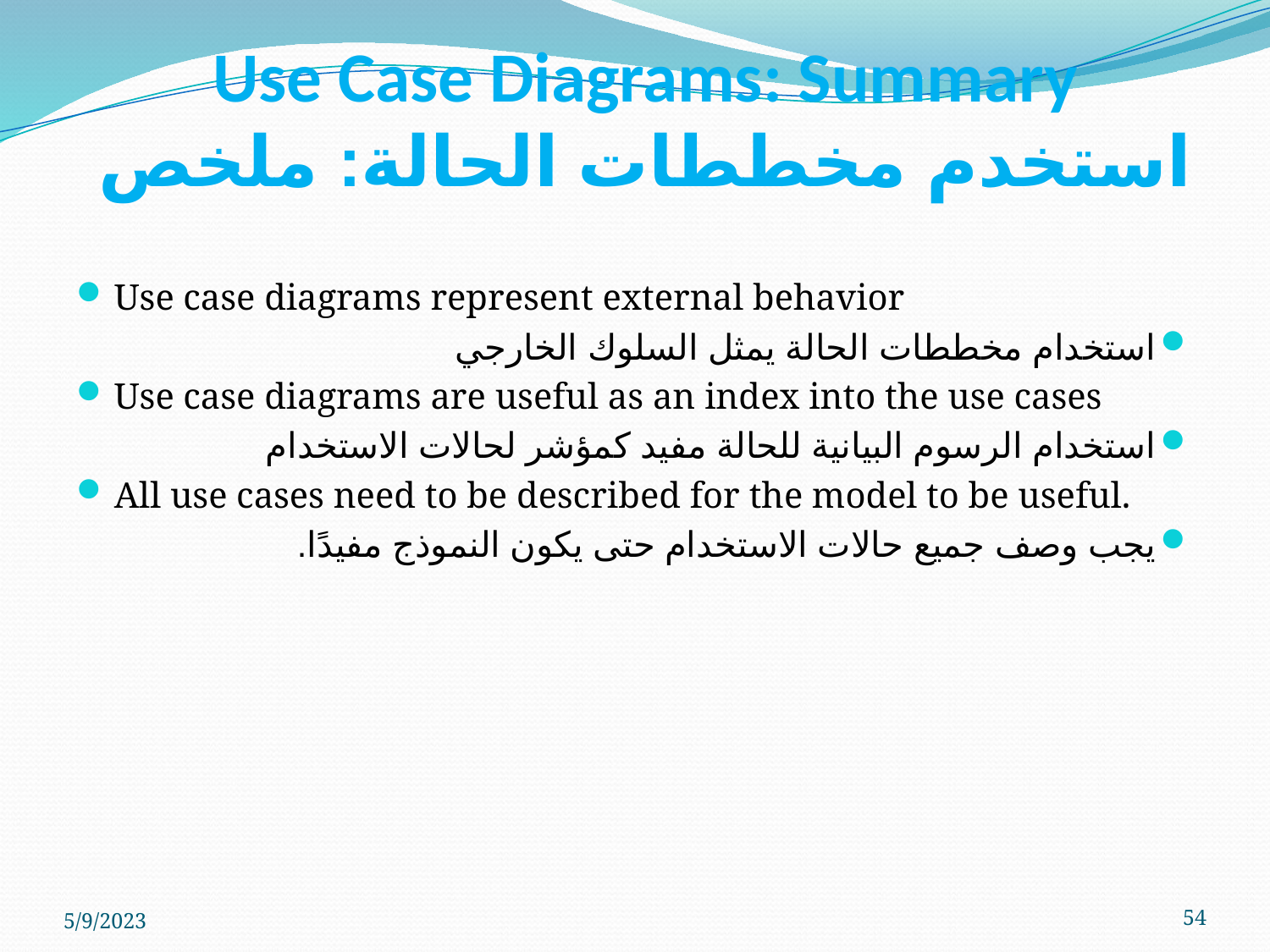

# Use Case Diagrams: Summary استخدم مخططات الحالة: ملخص
Use case diagrams represent external behavior
استخدام مخططات الحالة يمثل السلوك الخارجي
Use case diagrams are useful as an index into the use cases
استخدام الرسوم البيانية للحالة مفيد كمؤشر لحالات الاستخدام
All use cases need to be described for the model to be useful.
يجب وصف جميع حالات الاستخدام حتى يكون النموذج مفيدًا.
5/9/2023
54